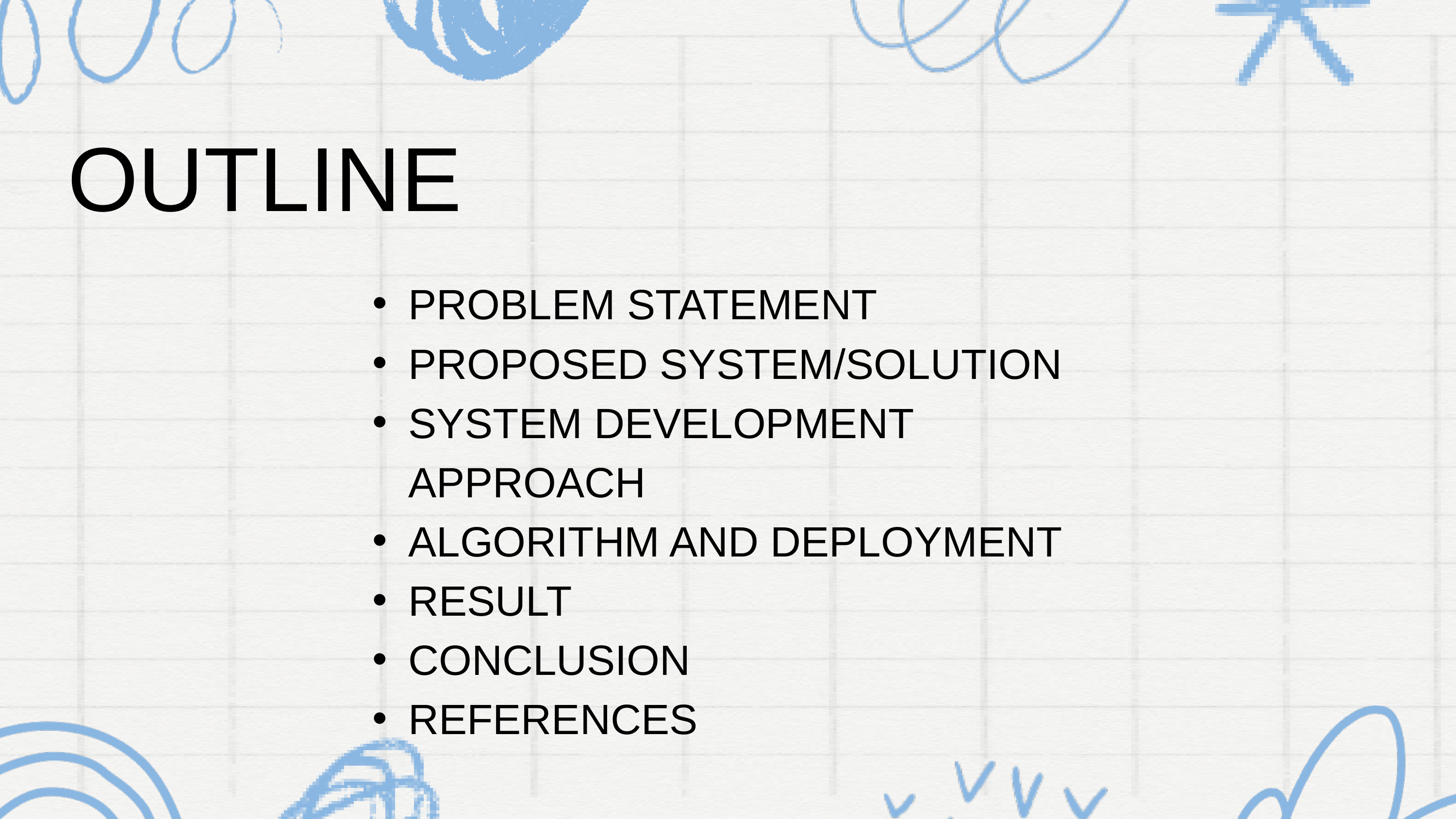

OUTLINE
PROBLEM STATEMENT
PROPOSED SYSTEM/SOLUTION
SYSTEM DEVELOPMENT APPROACH
ALGORITHM AND DEPLOYMENT
RESULT
CONCLUSION
REFERENCES